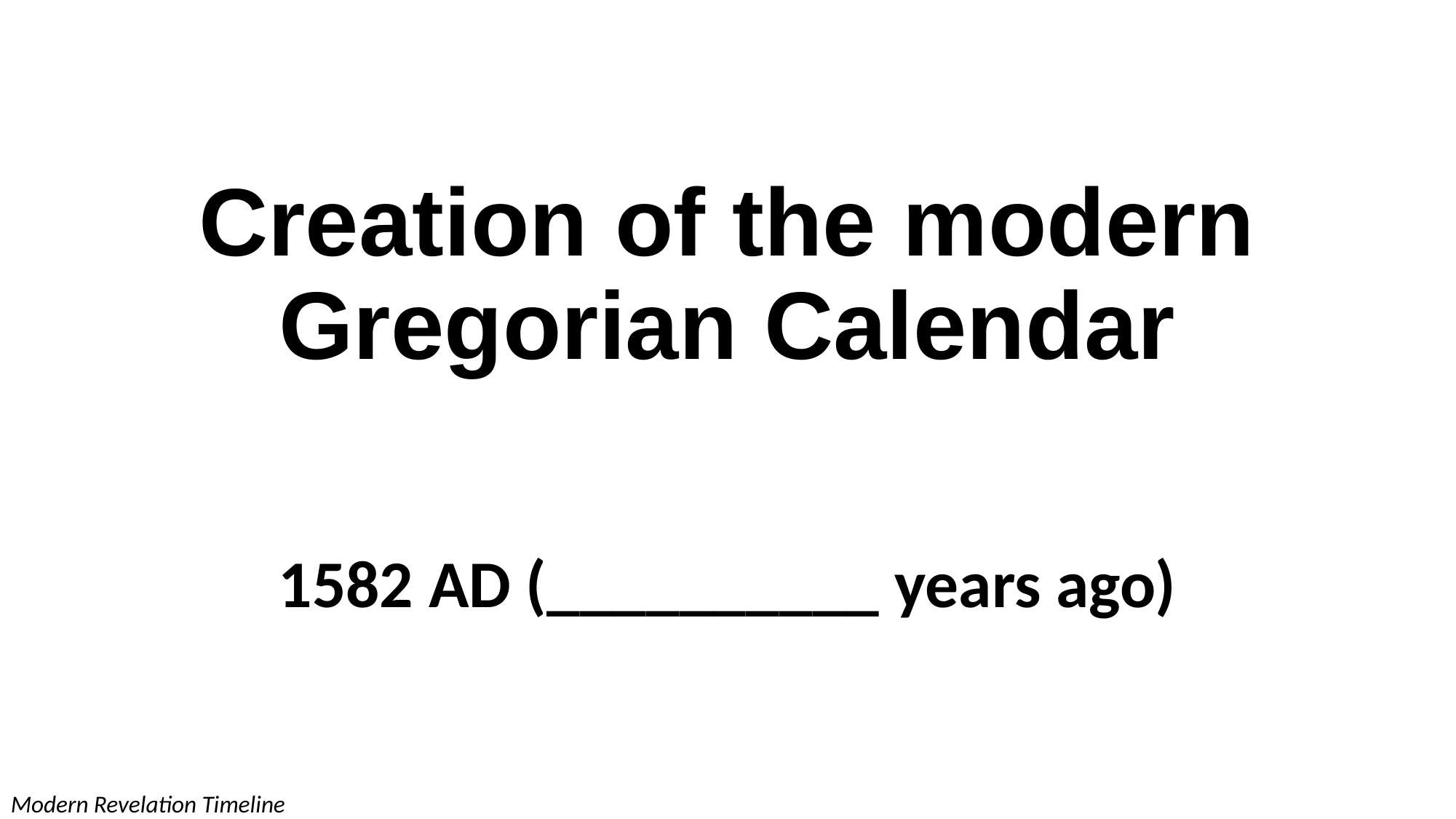

# Creation of the modern Gregorian Calendar
1582 AD (__________ years ago)
Modern Revelation Timeline